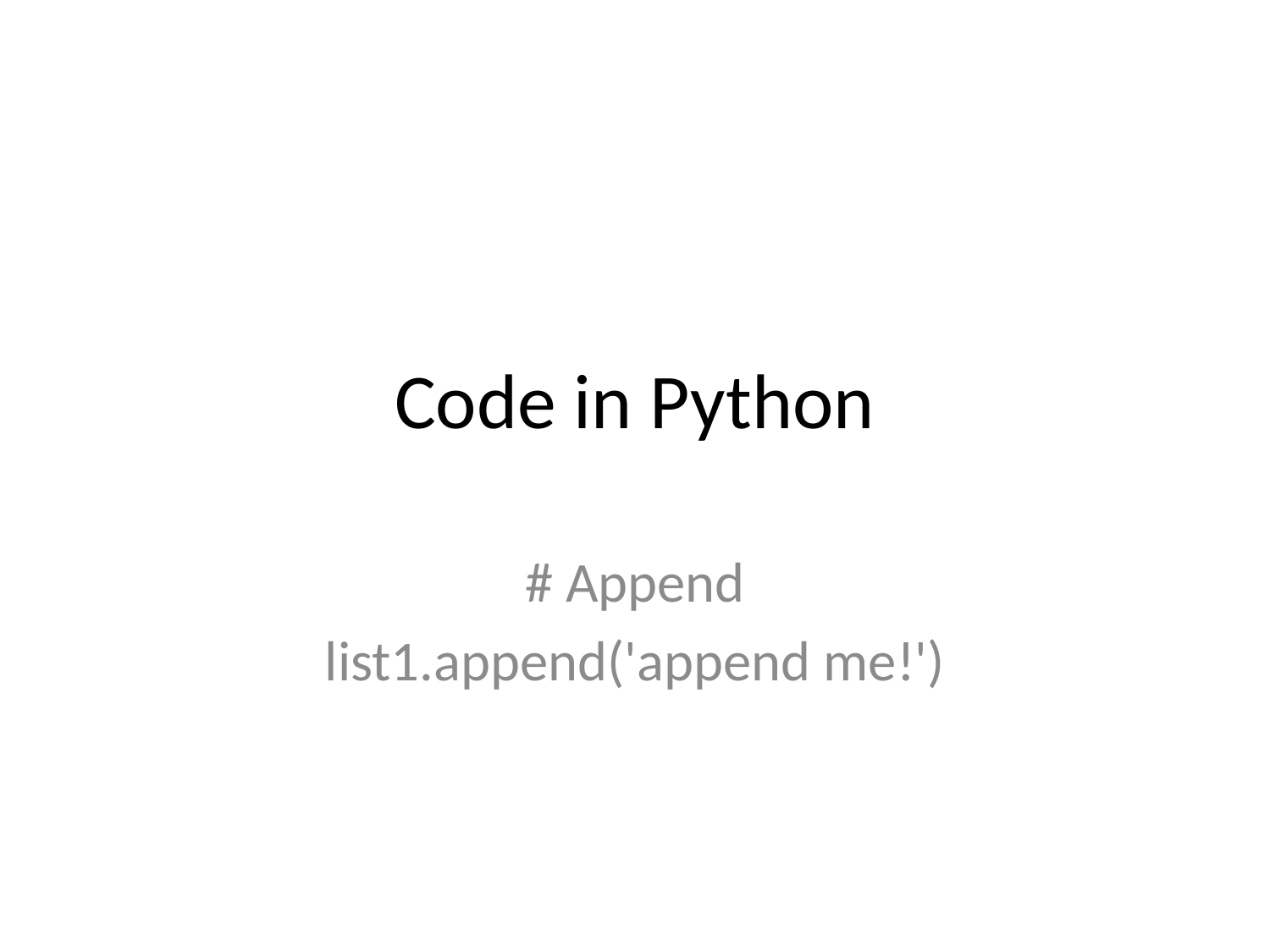

# Code in Python
# Append
list1.append('append me!')